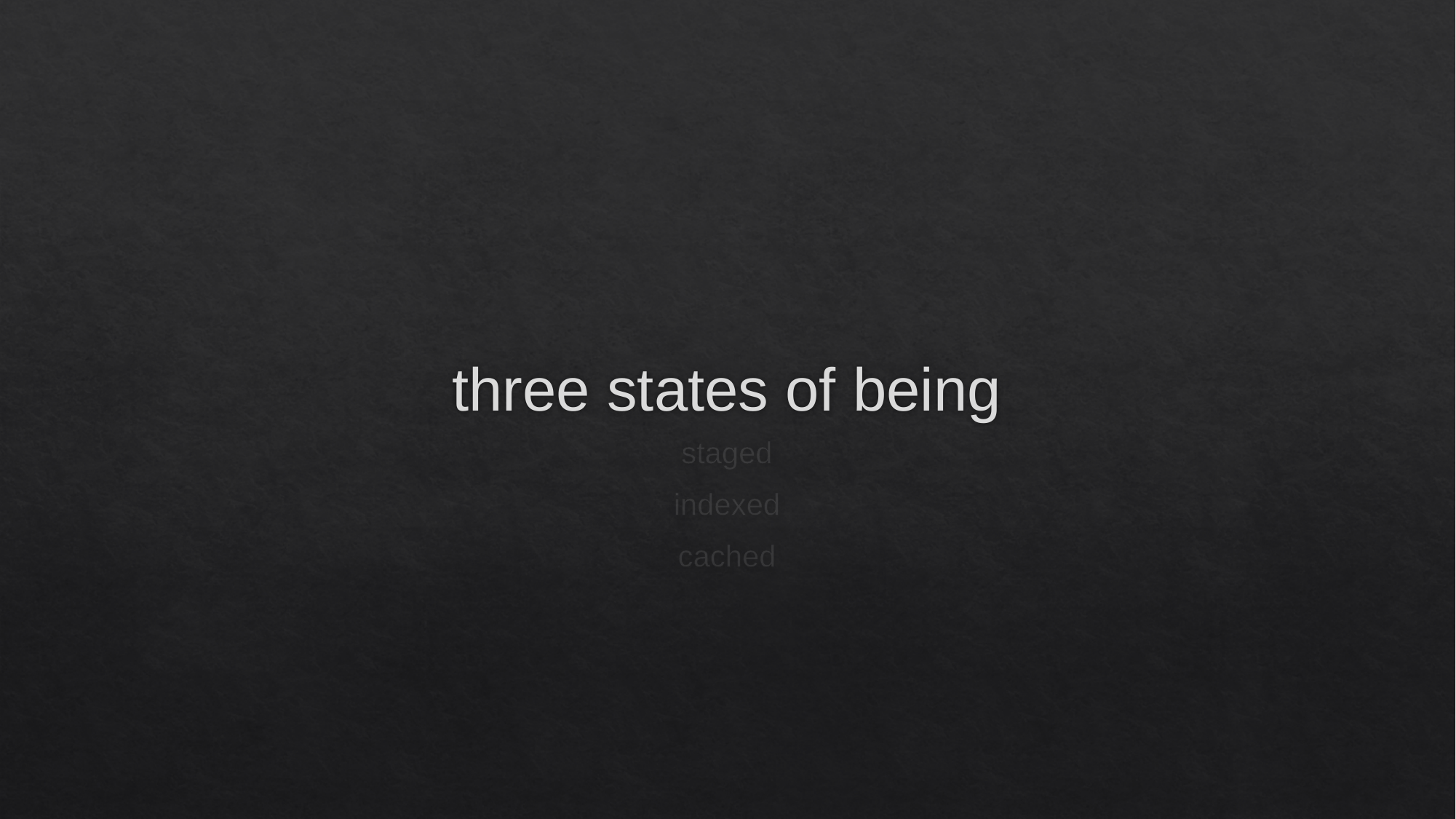

# three states of being
staged
indexed
cached